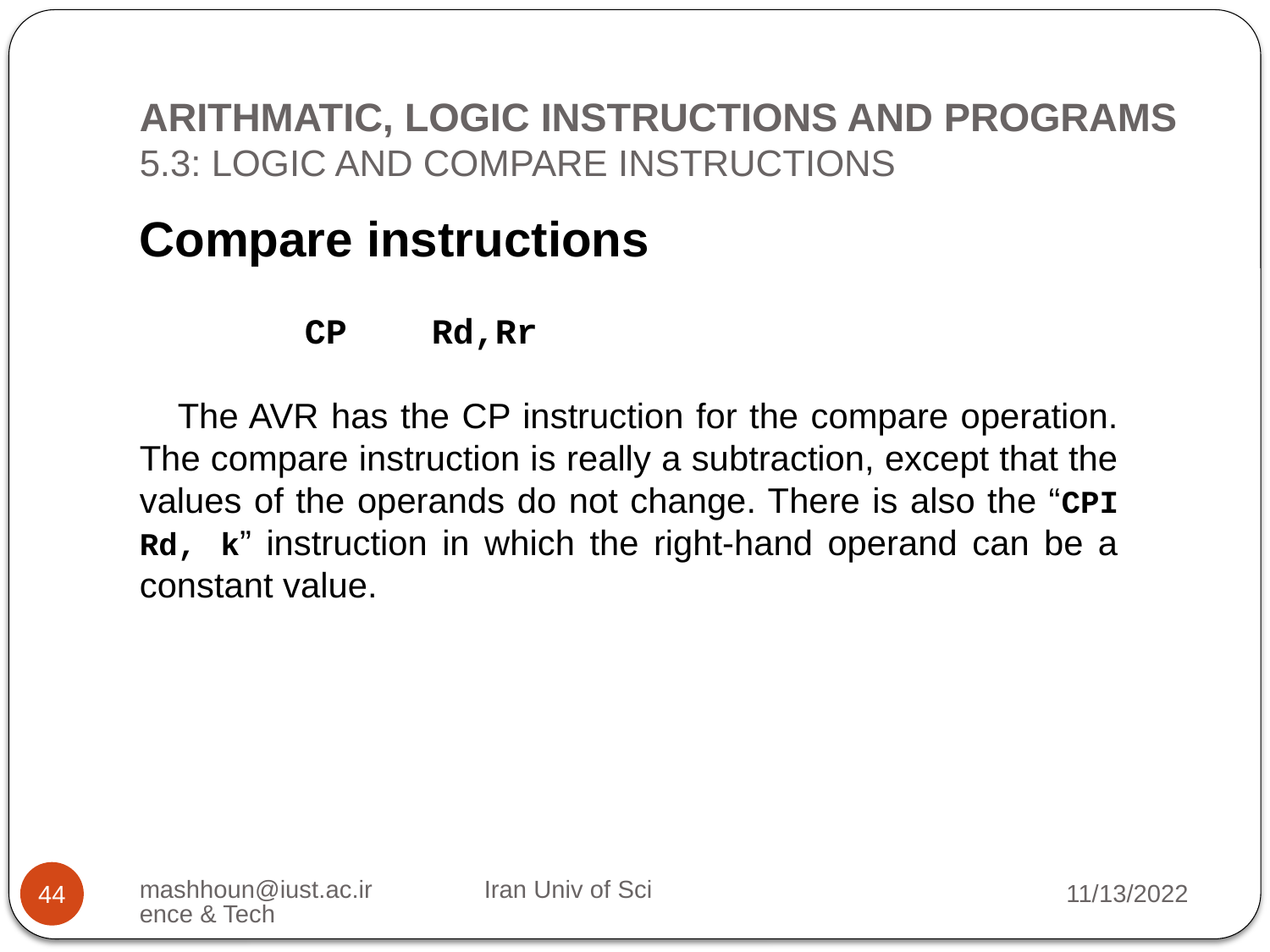

# ARITHMATIC, LOGIC INSTRUCTIONS AND PROGRAMS 5.3: LOGIC AND COMPARE INSTRUCTIONS
Compare instructions
		CP	Rd,Rr
The AVR has the CP instruction for the compare operation. The compare instruction is really a subtraction, except that the values of the operands do not change. There is also the “CPI Rd, k” instruction in which the right-hand operand can be a constant value.

mashhoun@iust.ac.ir                Iran Univ of Science & Tech
11/13/2022
44